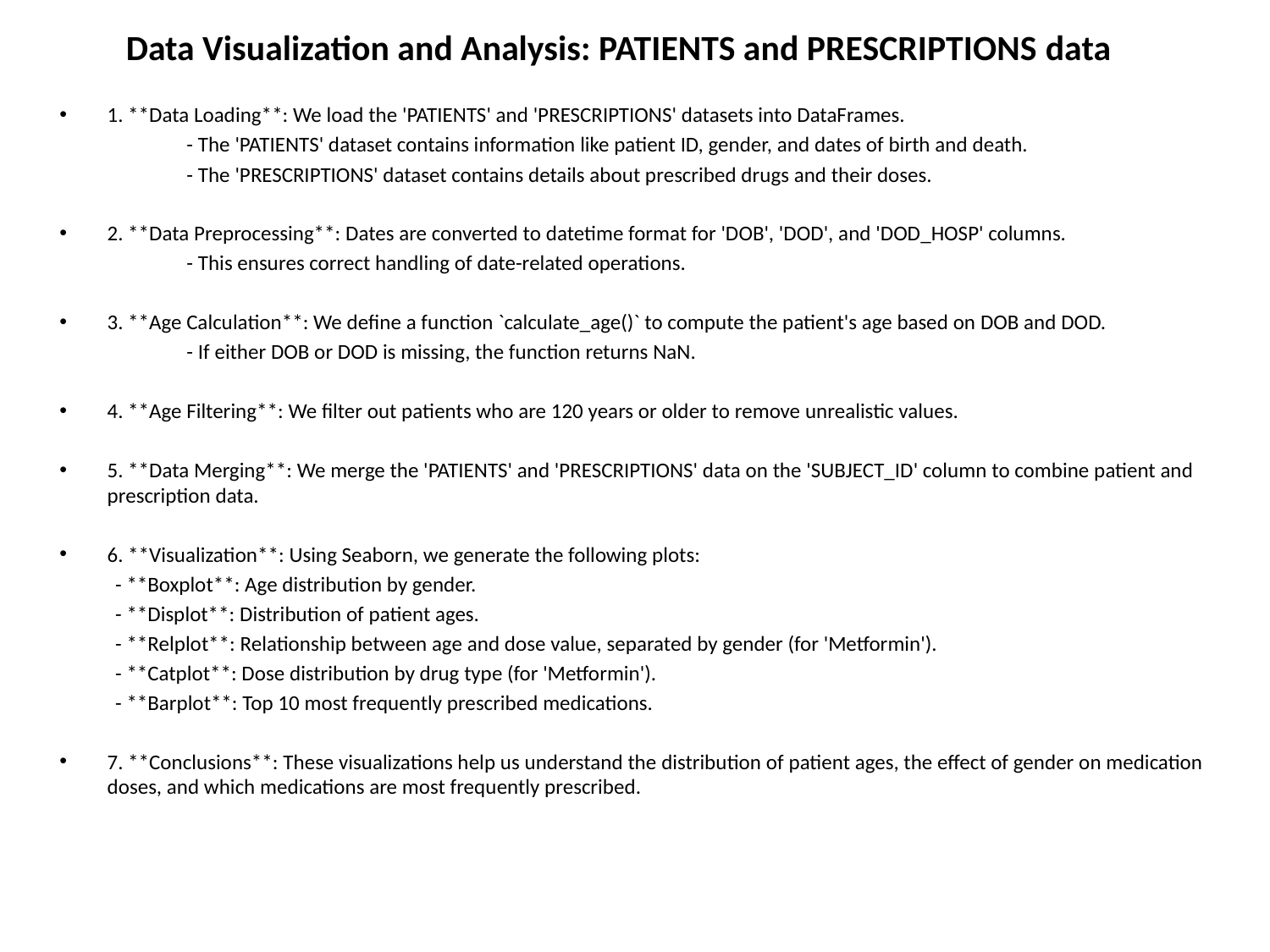

# Data Visualization and Analysis: PATIENTS and PRESCRIPTIONS data
1. **Data Loading**: We load the 'PATIENTS' and 'PRESCRIPTIONS' datasets into DataFrames.
	- The 'PATIENTS' dataset contains information like patient ID, gender, and dates of birth and death.
	- The 'PRESCRIPTIONS' dataset contains details about prescribed drugs and their doses.

2. **Data Preprocessing**: Dates are converted to datetime format for 'DOB', 'DOD', and 'DOD_HOSP' columns.
	- This ensures correct handling of date-related operations.

3. **Age Calculation**: We define a function `calculate_age()` to compute the patient's age based on DOB and DOD.
	- If either DOB or DOD is missing, the function returns NaN.

4. **Age Filtering**: We filter out patients who are 120 years or older to remove unrealistic values.

5. **Data Merging**: We merge the 'PATIENTS' and 'PRESCRIPTIONS' data on the 'SUBJECT_ID' column to combine patient and prescription data.

6. **Visualization**: Using Seaborn, we generate the following plots:
- **Boxplot**: Age distribution by gender.
- **Displot**: Distribution of patient ages.
- **Relplot**: Relationship between age and dose value, separated by gender (for 'Metformin').
- **Catplot**: Dose distribution by drug type (for 'Metformin').
- **Barplot**: Top 10 most frequently prescribed medications.

7. **Conclusions**: These visualizations help us understand the distribution of patient ages, the effect of gender on medication doses, and which medications are most frequently prescribed.